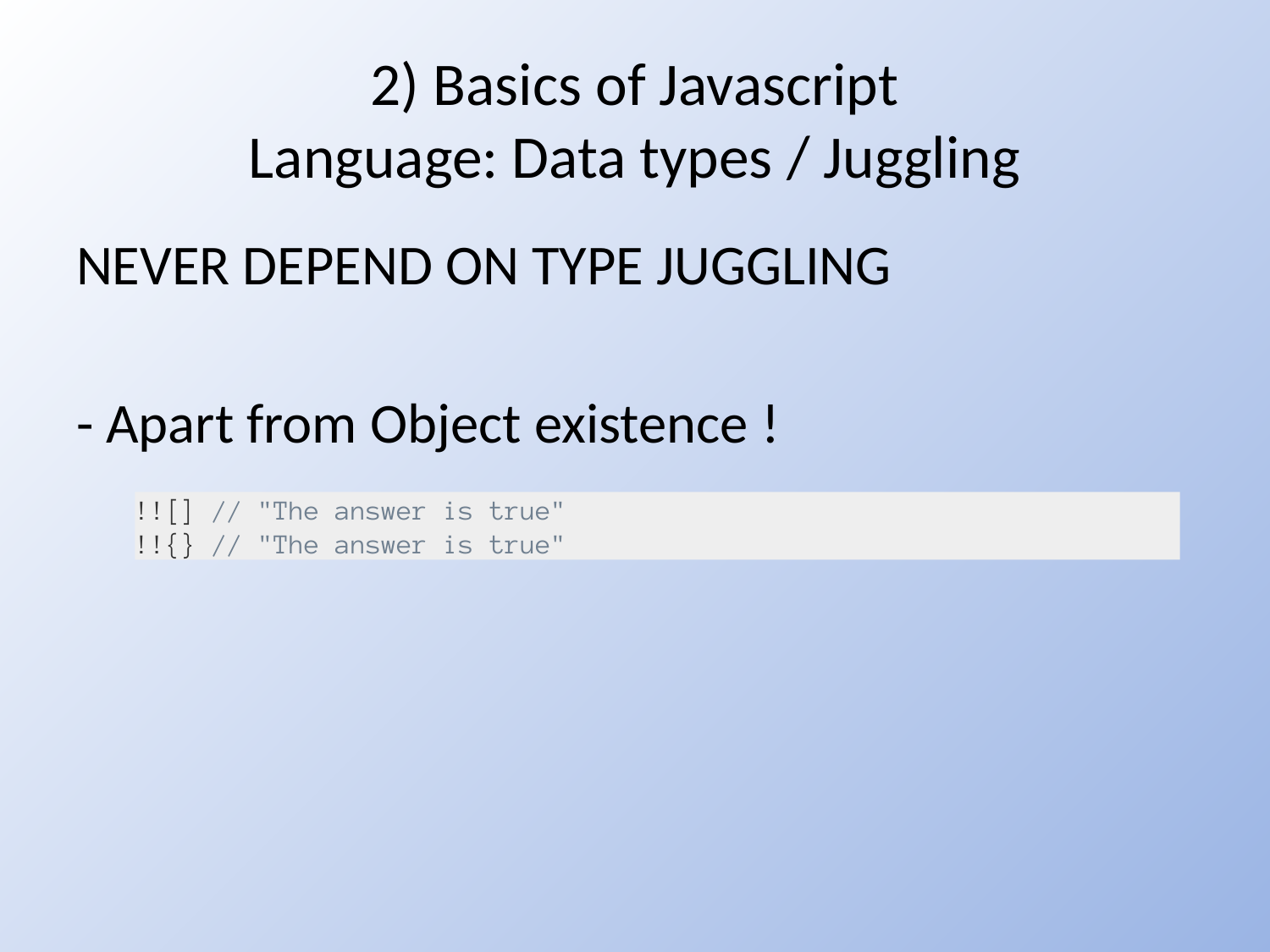

# 2) Basics of Javascript Language: Data types / Juggling
NEVER DEPEND ON TYPE JUGGLING

- Apart from Object existence !

!![] // "The answer is true"
!!{} // "The answer is true"